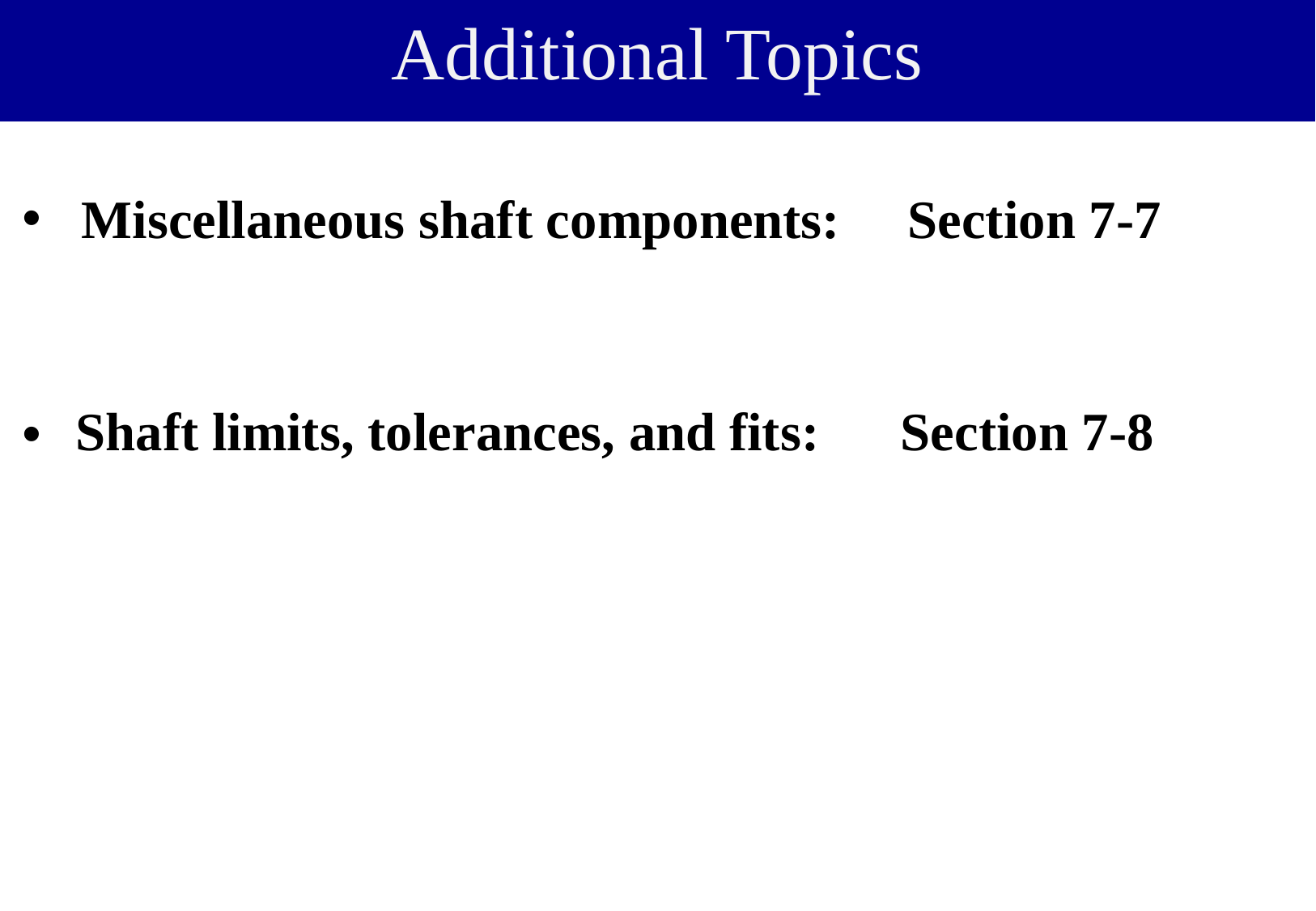

# Additional Topics
   Miscellaneous shaft components:     Section 7-7

   Shaft limits, tolerances, and fits:      Section 7-8